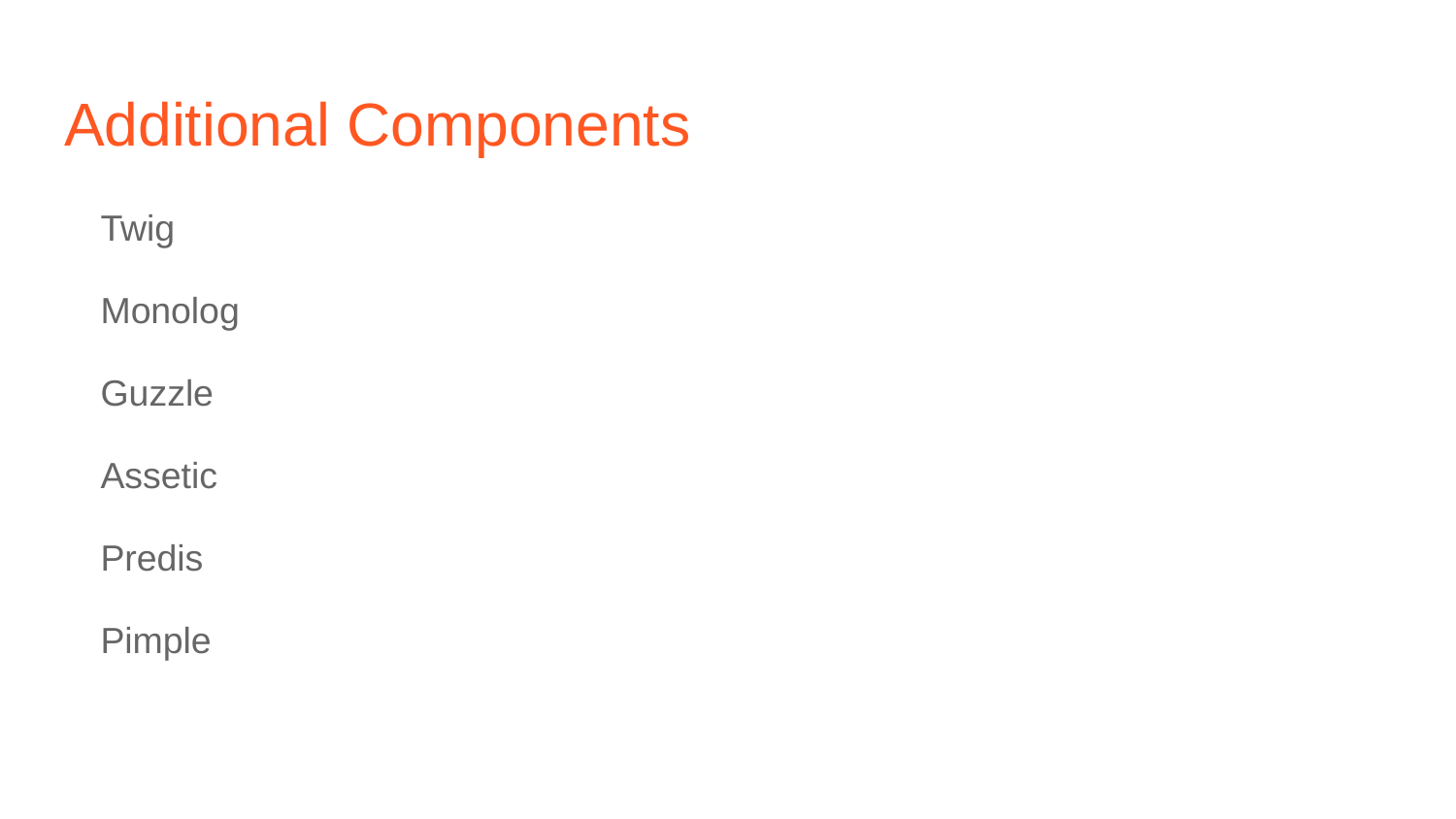

# Additional Components
Twig
Monolog
Guzzle
Assetic
Predis
Pimple